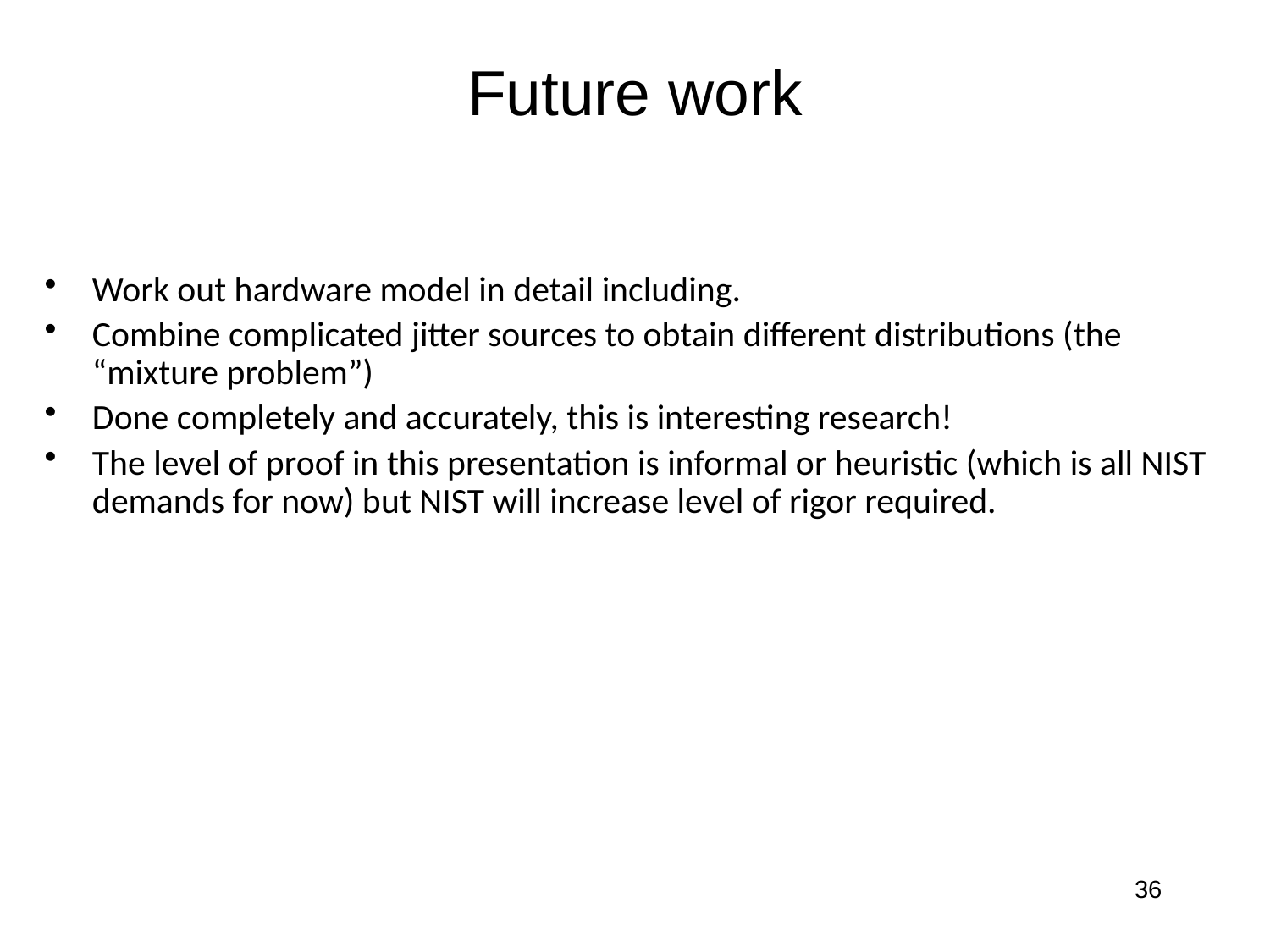

# Future work
Work out hardware model in detail including.
Combine complicated jitter sources to obtain different distributions (the “mixture problem”)
Done completely and accurately, this is interesting research!
The level of proof in this presentation is informal or heuristic (which is all NIST demands for now) but NIST will increase level of rigor required.

36